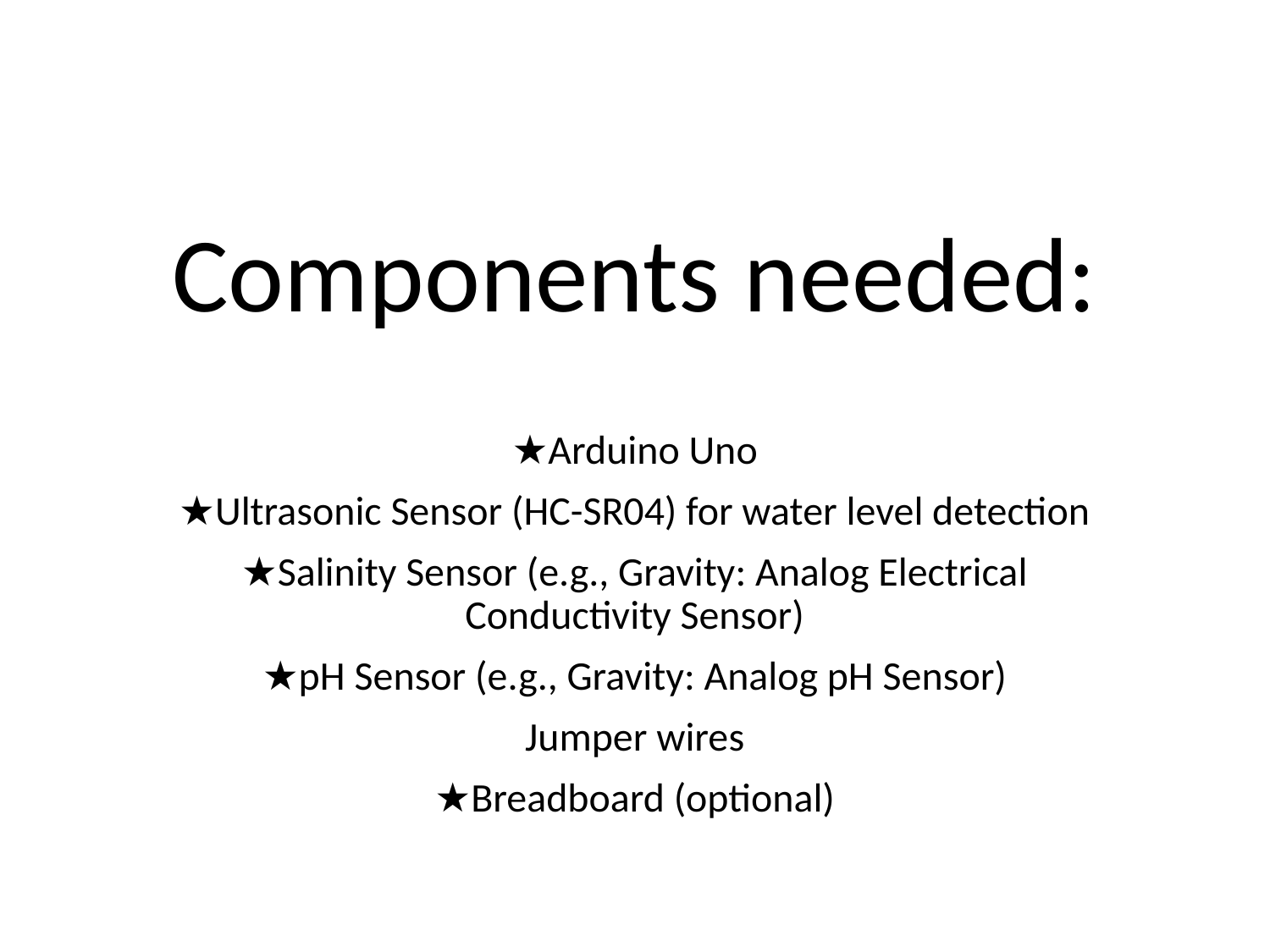

# Components needed:

★Arduino Uno
★Ultrasonic Sensor (HC-SR04) for water level detection
★Salinity Sensor (e.g., Gravity: Analog Electrical Conductivity Sensor)
★pH Sensor (e.g., Gravity: Analog pH Sensor)
Jumper wires
★Breadboard (optional)